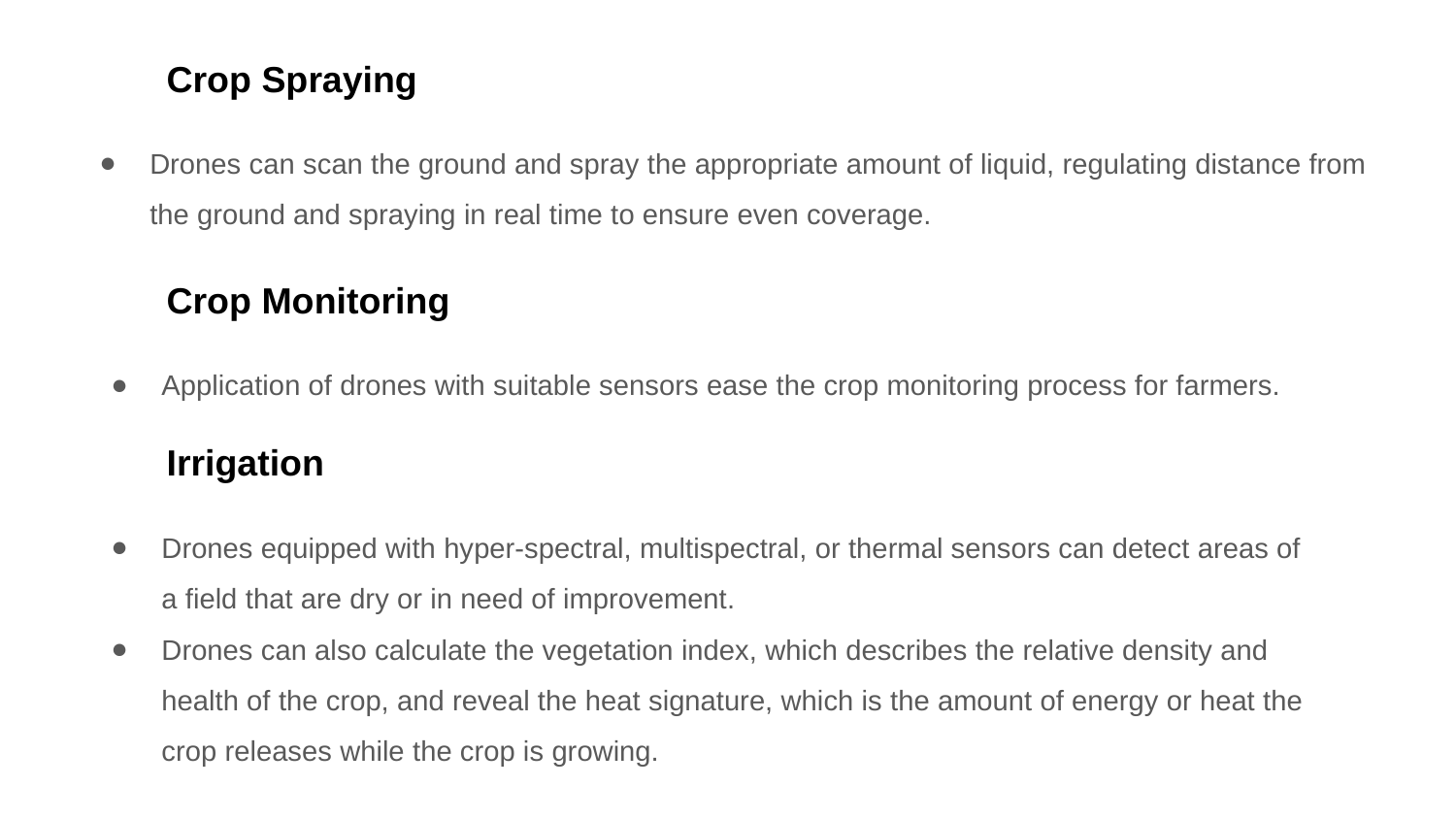

Crop Spraying
Drones can scan the ground and spray the appropriate amount of liquid, regulating distance from the ground and spraying in real time to ensure even coverage.

# Crop Monitoring
Application of drones with suitable sensors ease the crop monitoring process for farmers.

Irrigation
Drones equipped with hyper-spectral, multispectral, or thermal sensors can detect areas of a field that are dry or in need of improvement.
Drones can also calculate the vegetation index, which describes the relative density and health of the crop, and reveal the heat signature, which is the amount of energy or heat the crop releases while the crop is growing.